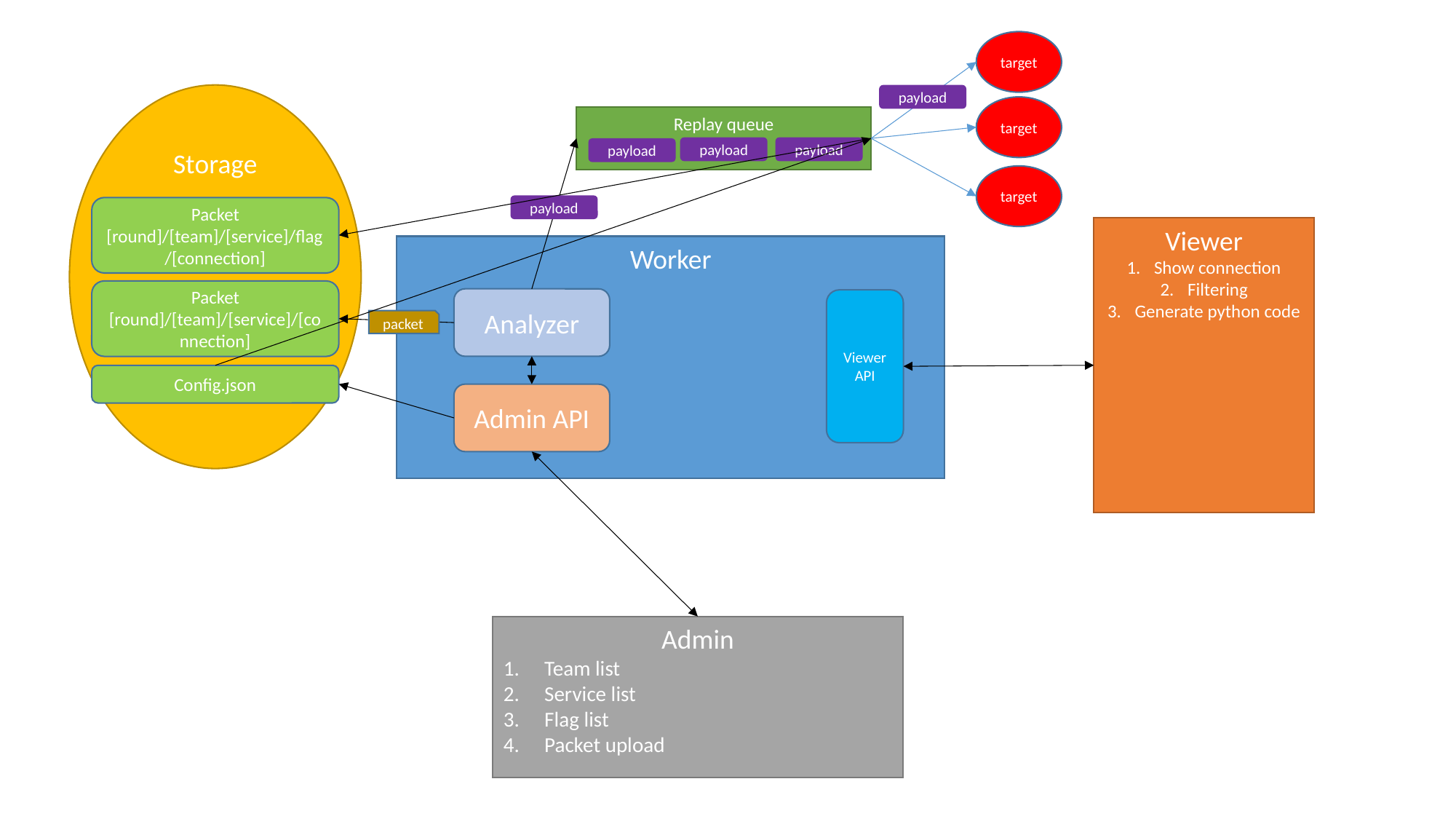

target
Storage
payload
target
Replay queue
payload
payload
payload
target
payload
Packet [round]/[team]/[service]/flag/[connection]
Viewer
Show connection
Filtering
Generate python code
Worker
Packet [round]/[team]/[service]/[connection]
Analyzer
Viewer API
packet
Config.json
Admin API
Admin
Team list
Service list
Flag list
Packet upload